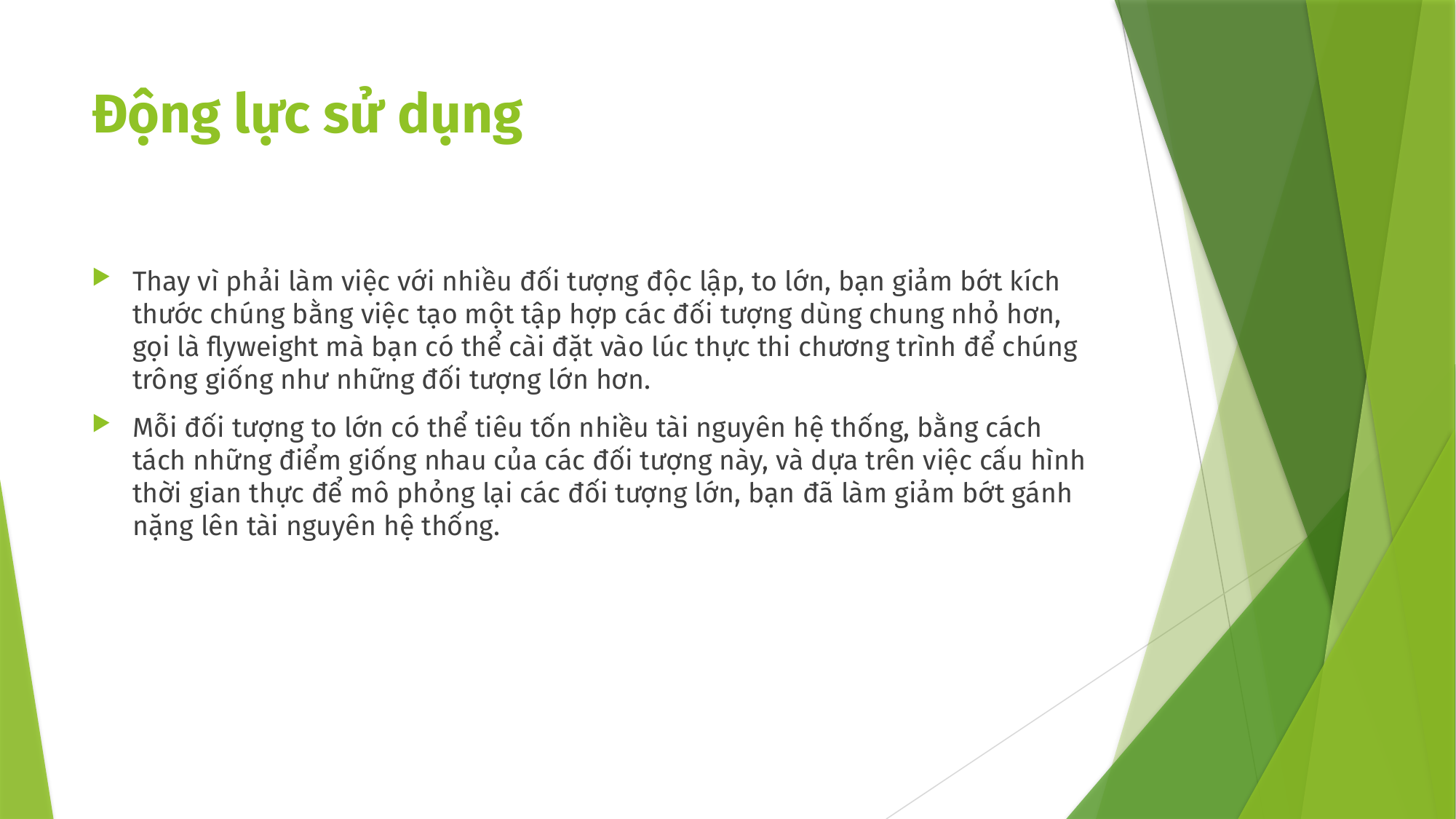

# Động lực sử dụng
Thay vì phải làm việc với nhiều đối tượng độc lập, to lớn, bạn giảm bớt kích thước chúng bằng việc tạo một tập hợp các đối tượng dùng chung nhỏ hơn, gọi là flyweight mà bạn có thể cài đặt vào lúc thực thi chương trình để chúng trông giống như những đối tượng lớn hơn.
Mỗi đối tượng to lớn có thể tiêu tốn nhiều tài nguyên hệ thống, bằng cách tách những điểm giống nhau của các đối tượng này, và dựa trên việc cấu hình thời gian thực để mô phỏng lại các đối tượng lớn, bạn đã làm giảm bớt gánh nặng lên tài nguyên hệ thống.